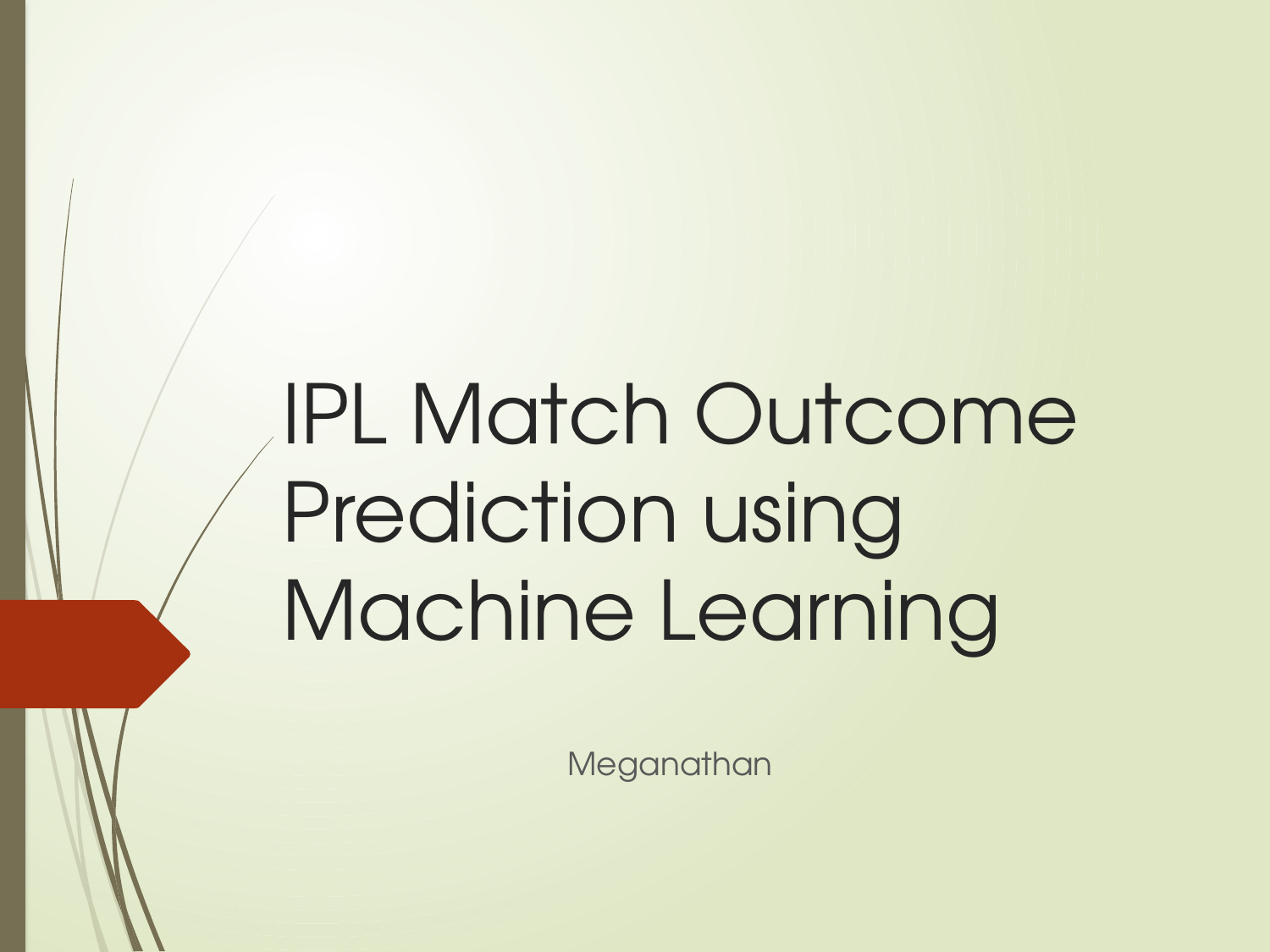

# IPL Match Outcome Prediction using Machine Learning
Meganathan